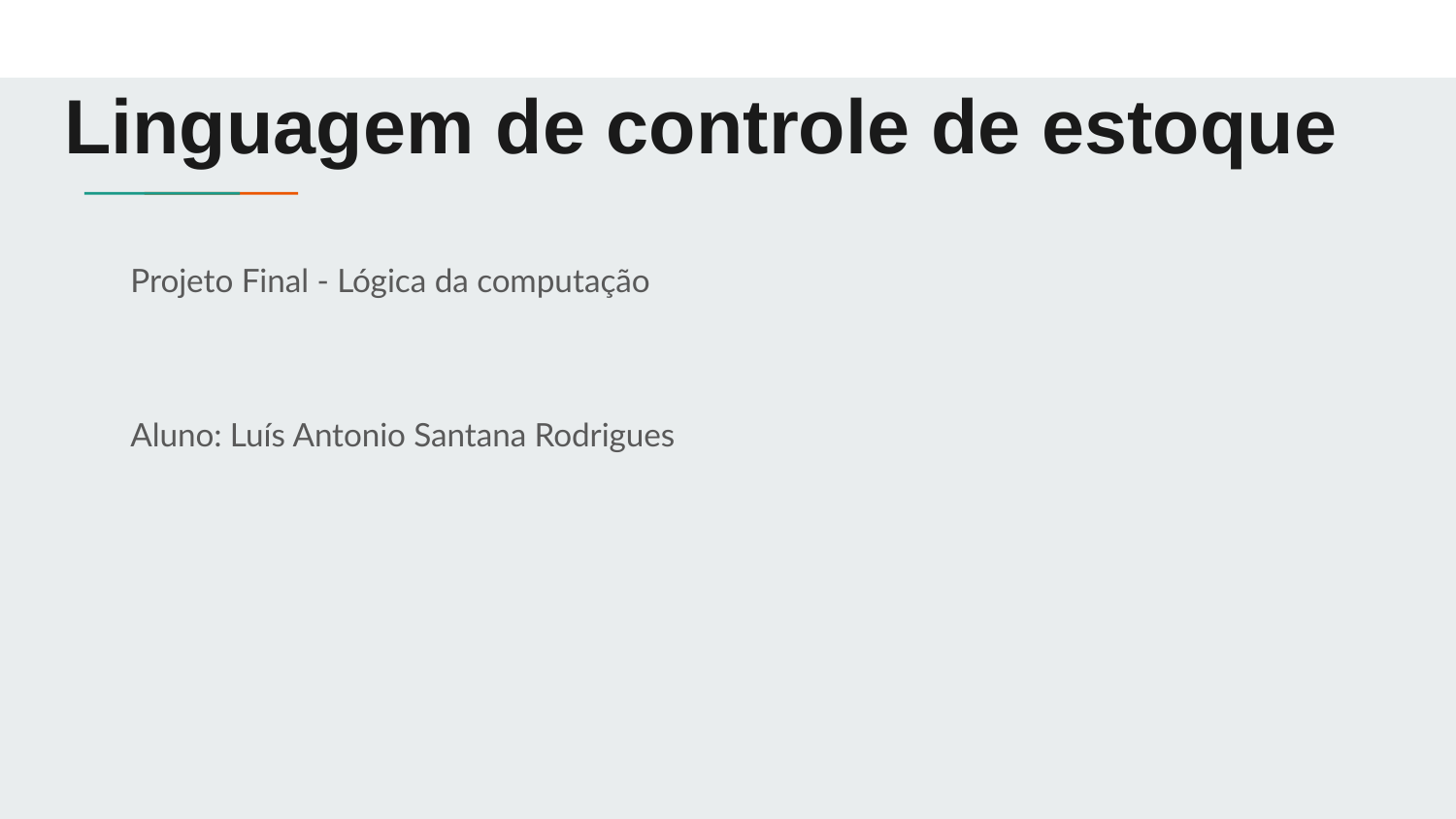

# Linguagem de controle de estoque
Projeto Final - Lógica da computação

Aluno: Luís Antonio Santana Rodrigues